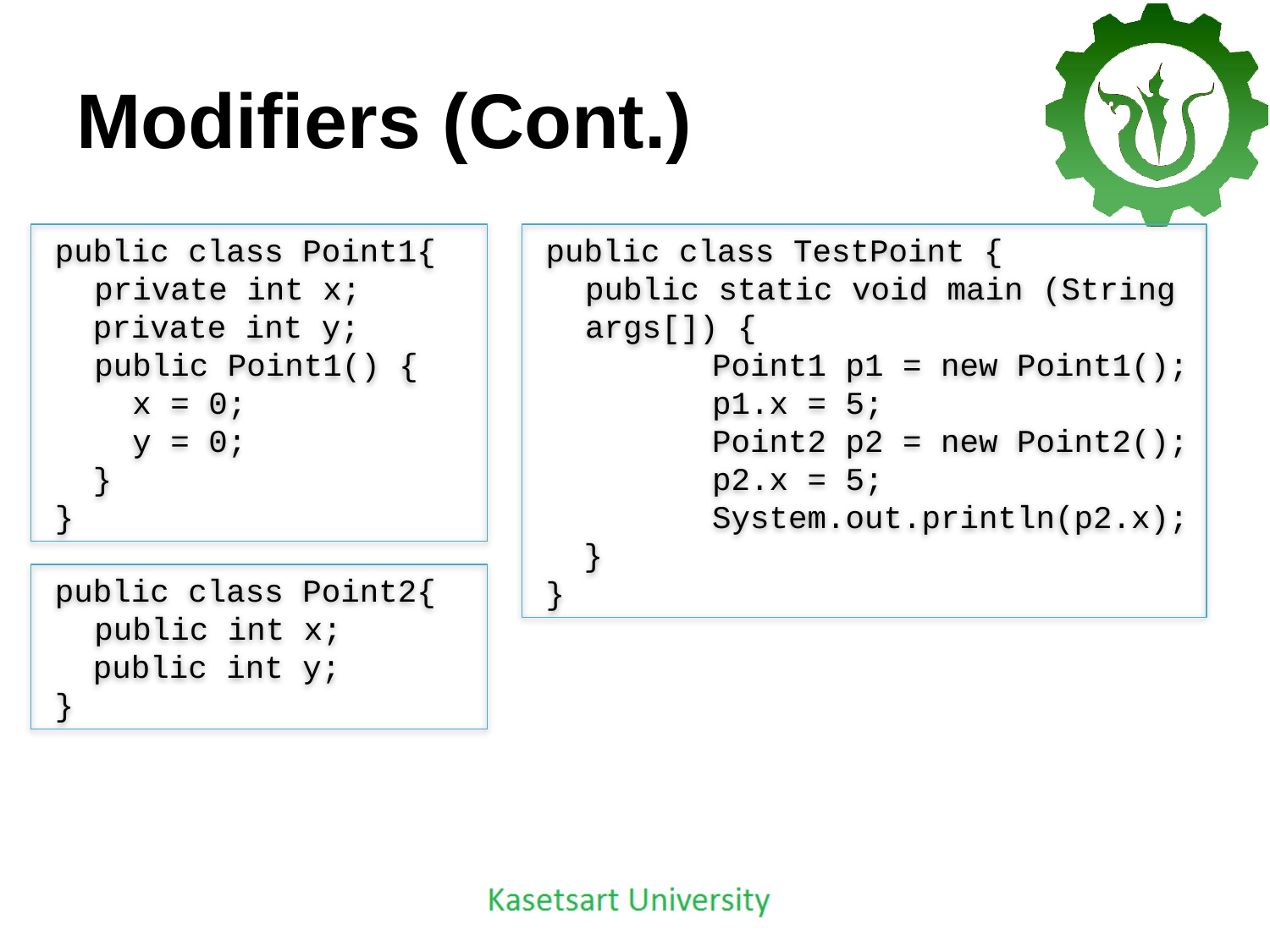

# Modifiers (Cont.)
public class Point1{
	private int x;
  private int y;
	public Point1() {
	  x = 0;
	  y = 0;
  }
}
public class TestPoint {
	public static void main (String args[]) {
		Point1 p1 = new Point1();
		p1.x = 5;
		Point2 p2 = new Point2();
		p2.x = 5;
		System.out.println(p2.x);
  }
}
public class Point2{
	public int x;
  public int y;
}